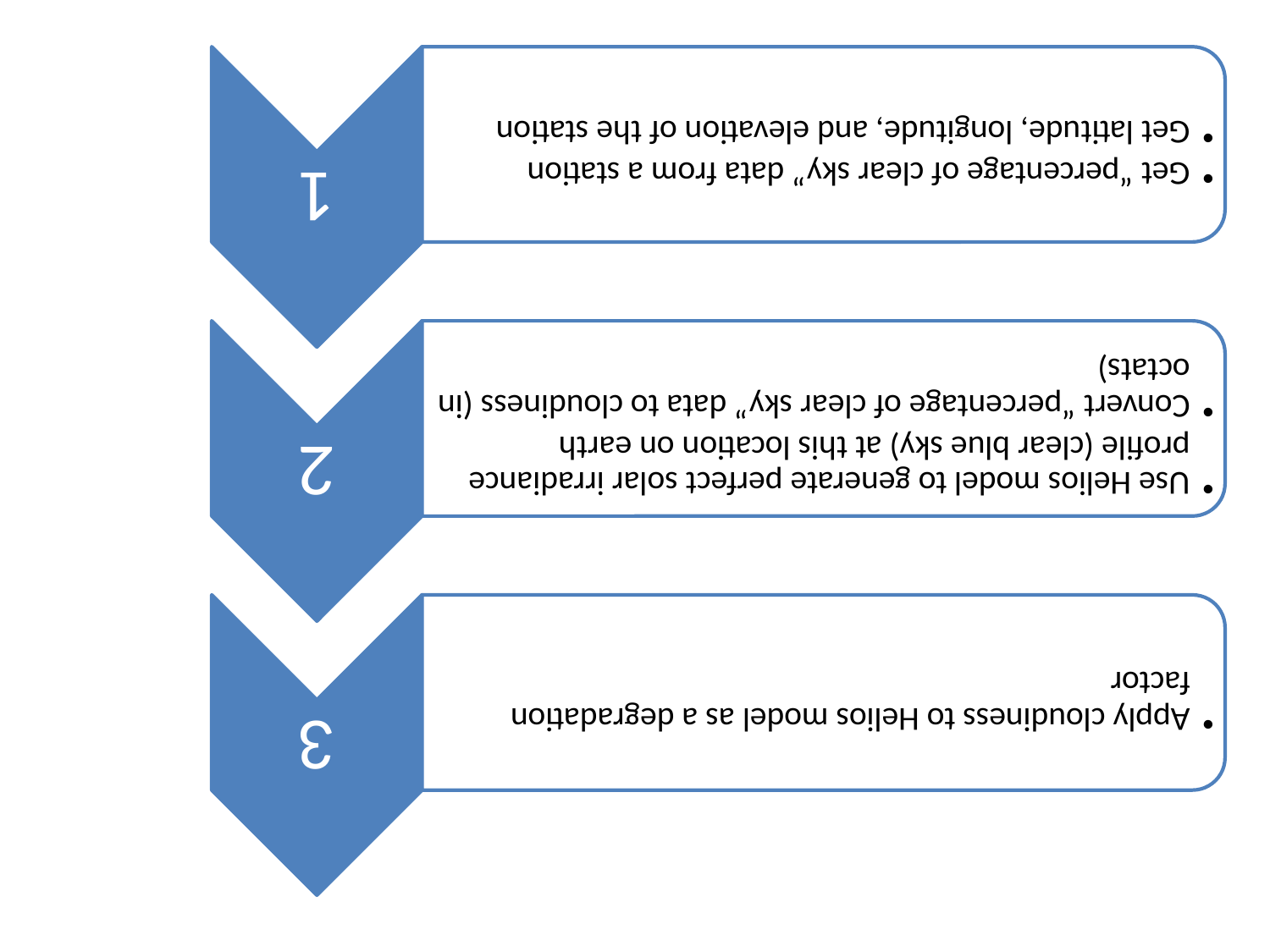

1
Get “percentage of clear sky” data from a station
Get latitude, longitude, and elevation of the station
2
Use Helios model to generate perfect solar irradiance profile (clear blue sky) at this location on earth
Convert “percentage of clear sky” data to cloudiness (in octats)
3
Apply cloudiness to Helios model as a degradation factor